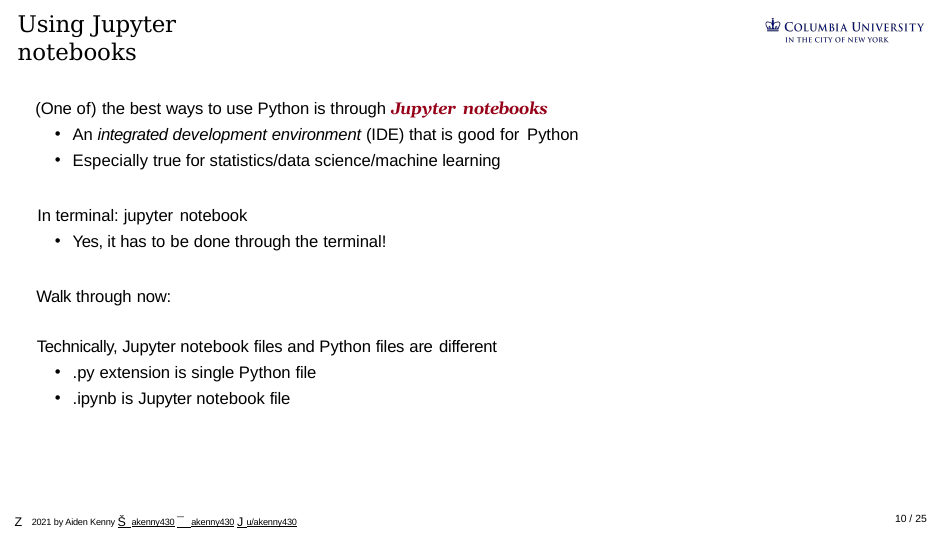

# Using Jupyter notebooks

(One of) the best ways to use Python is through Jupyter notebooks
An integrated development environment (IDE) that is good for Python
Especially true for statistics/data science/machine learning

In terminal: jupyter notebook
Yes, it has to be done through the terminal!

Walk through now:

Technically, Jupyter notebook files and Python files are different
.py extension is single Python file
.ipynb is Jupyter notebook file
Z 2021 by Aiden Kenny Š akenny430 ¯ akenny430 J u/akenny430
10 / 25